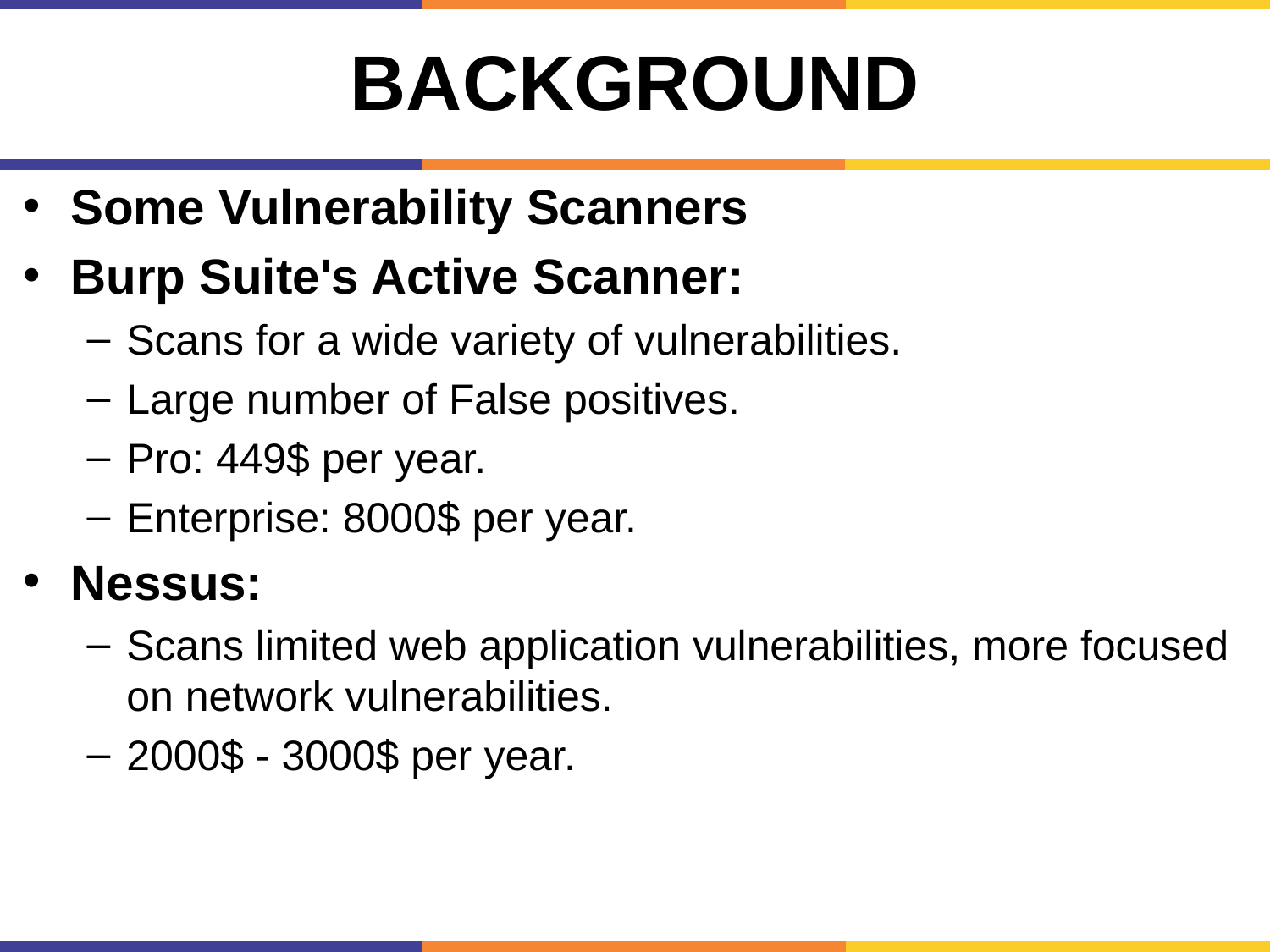

# Background
Some Vulnerability Scanners
Burp Suite's Active Scanner:
Scans for a wide variety of vulnerabilities.
Large number of False positives.
Pro: 449$ per year.
Enterprise: 8000$ per year.
Nessus:
Scans limited web application vulnerabilities, more focused on network vulnerabilities.
2000$ - 3000$ per year.